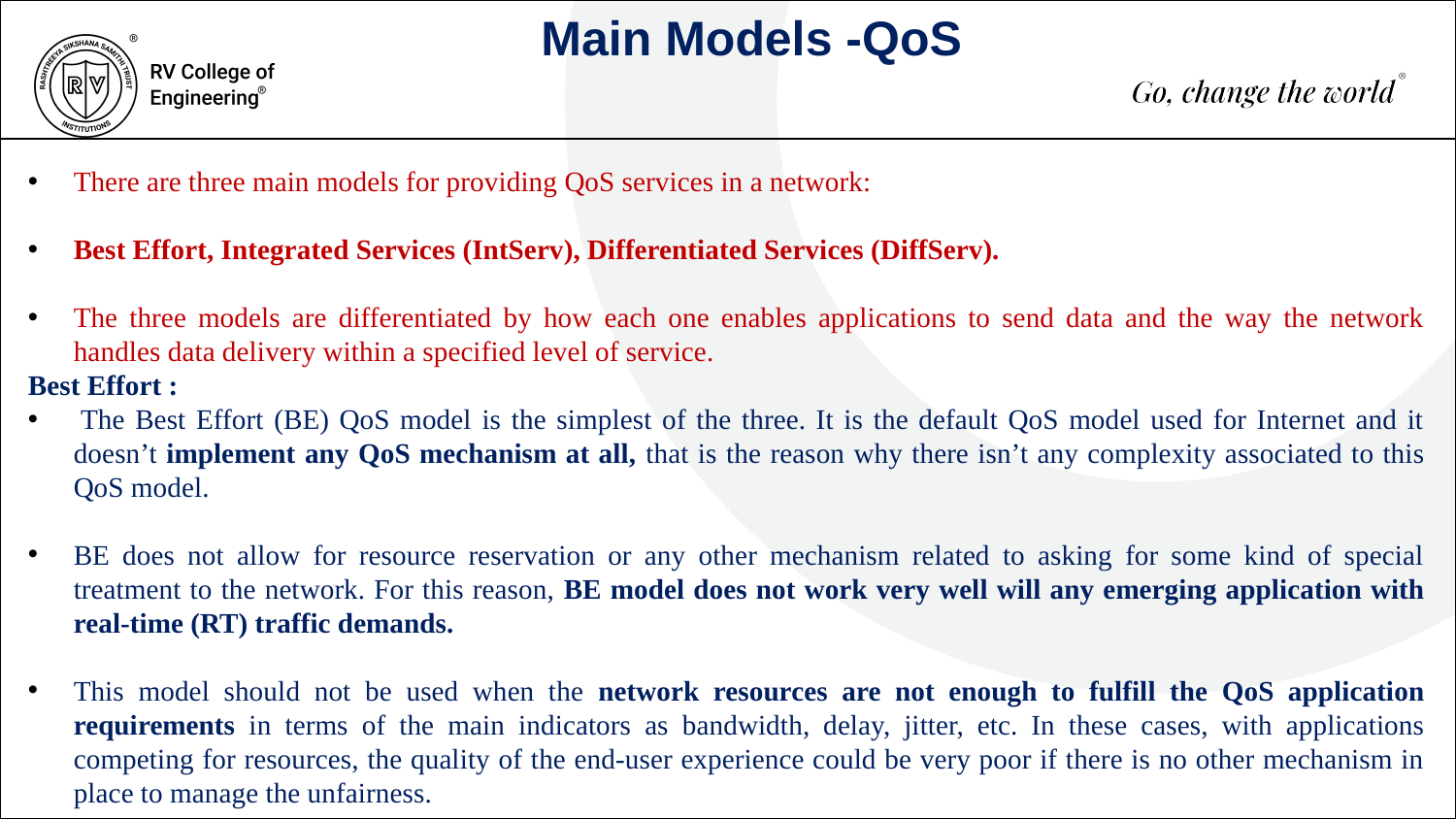

Main Models -QoS

There are three main models for providing QoS services in a network:

Best Effort, Integrated Services (IntServ), Differentiated Services (DiffServ).

The three models are differentiated by how each one enables applications to send data and the way the network handles data delivery within a specified level of service.
Best Effort :
 The Best Effort (BE) QoS model is the simplest of the three. It is the default QoS model used for Internet and it doesn’t implement any QoS mechanism at all, that is the reason why there isn’t any complexity associated to this QoS model.

BE does not allow for resource reservation or any other mechanism related to asking for some kind of special treatment to the network. For this reason, BE model does not work very well will any emerging application with real-time (RT) traffic demands.

This model should not be used when the network resources are not enough to fulfill the QoS application requirements in terms of the main indicators as bandwidth, delay, jitter, etc. In these cases, with applications competing for resources, the quality of the end-user experience could be very poor if there is no other mechanism in place to manage the unfairness.

500